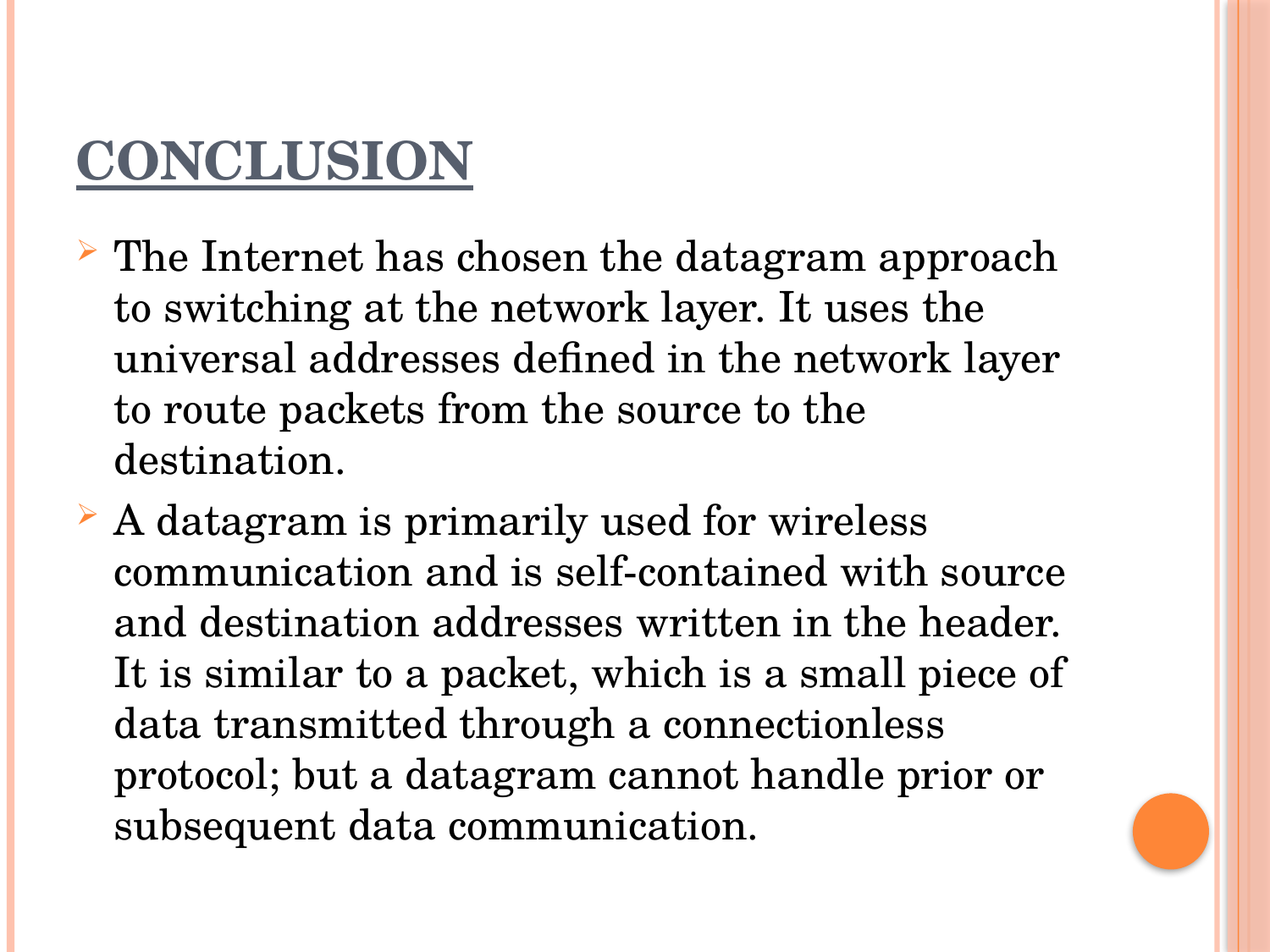

# CONCLUSION
The Internet has chosen the datagram approach to switching at the network layer. It uses the universal addresses defined in the network layer to route packets from the source to the destination.
A datagram is primarily used for wireless communication and is self-contained with source and destination addresses written in the header. It is similar to a packet, which is a small piece of data transmitted through a connectionless protocol; but a datagram cannot handle prior or subsequent data communication.